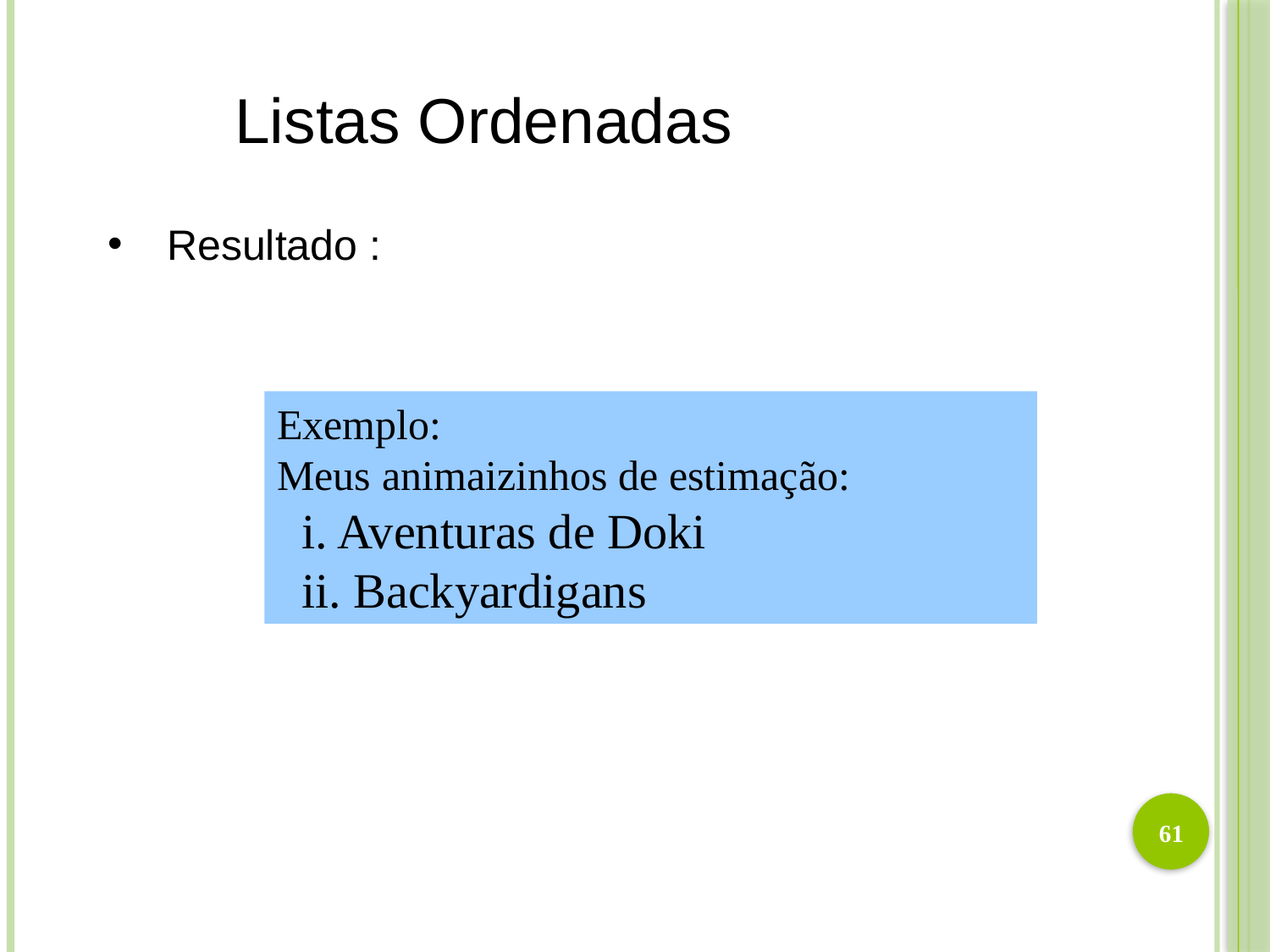

Listas Ordenadas
 Resultado :

Exemplo:
Meus animaizinhos de estimação:
  i. Aventuras de Doki
  ii. Backyardigans
61